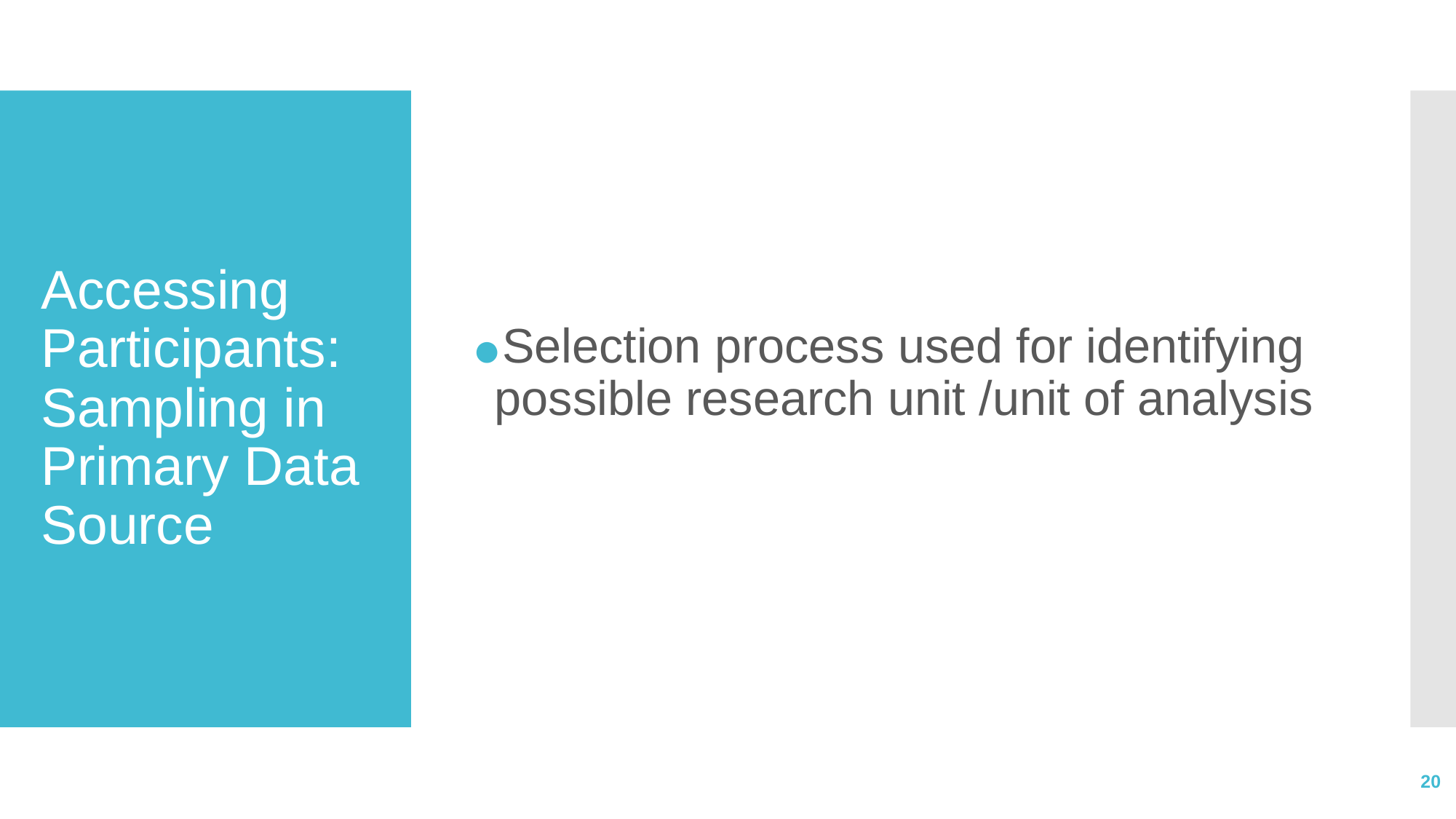

Selection process used for identifying possible research unit /unit of analysis

# Accessing Participants: Sampling in Primary Data Source
20